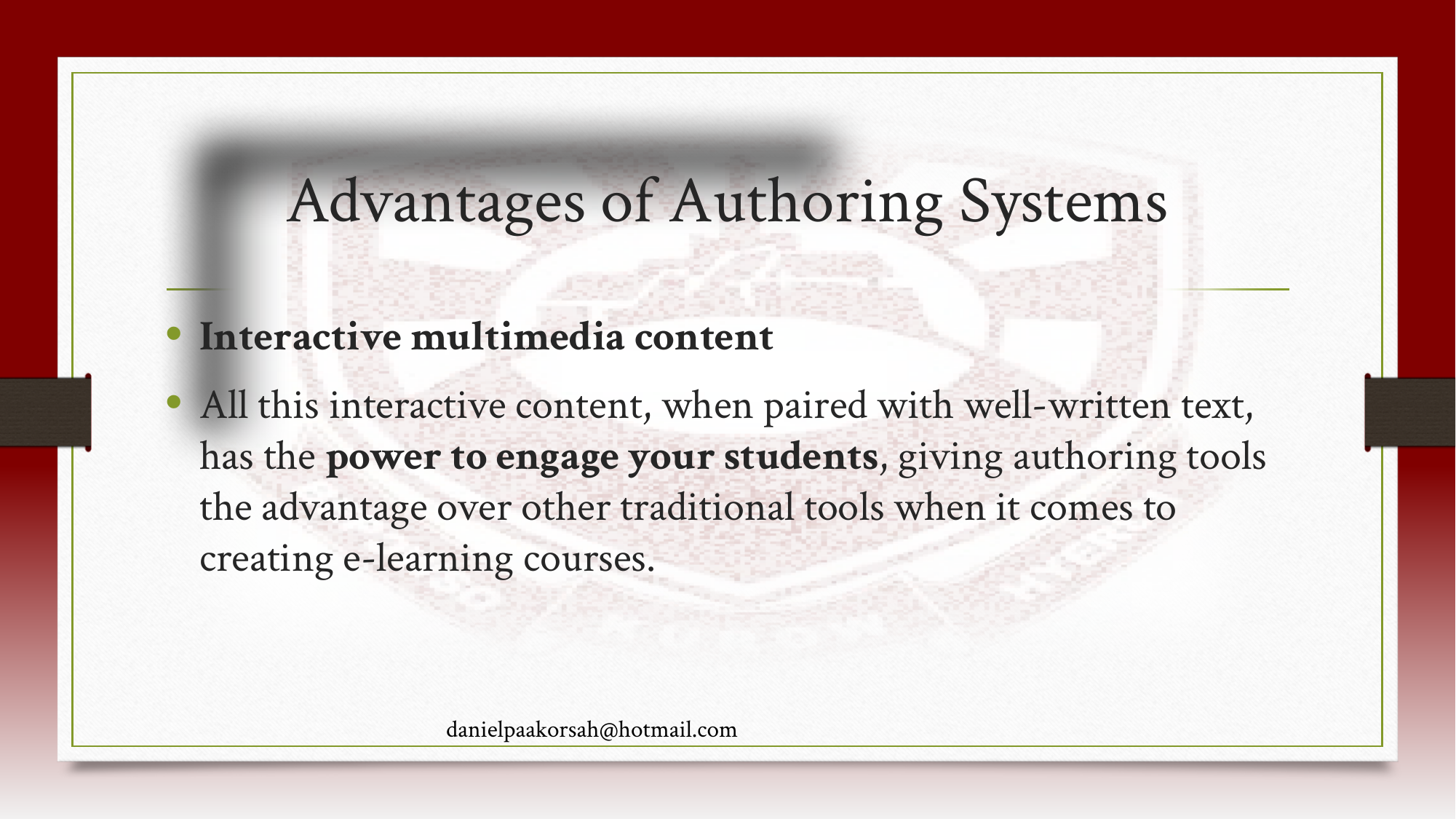

# Advantages of Authoring Systems
Interactive multimedia content
All this interactive content, when paired with well-written text, has the power to engage your students, giving authoring tools the advantage over other traditional tools when it comes to creating e-learning courses.
danielpaakorsah@hotmail.com